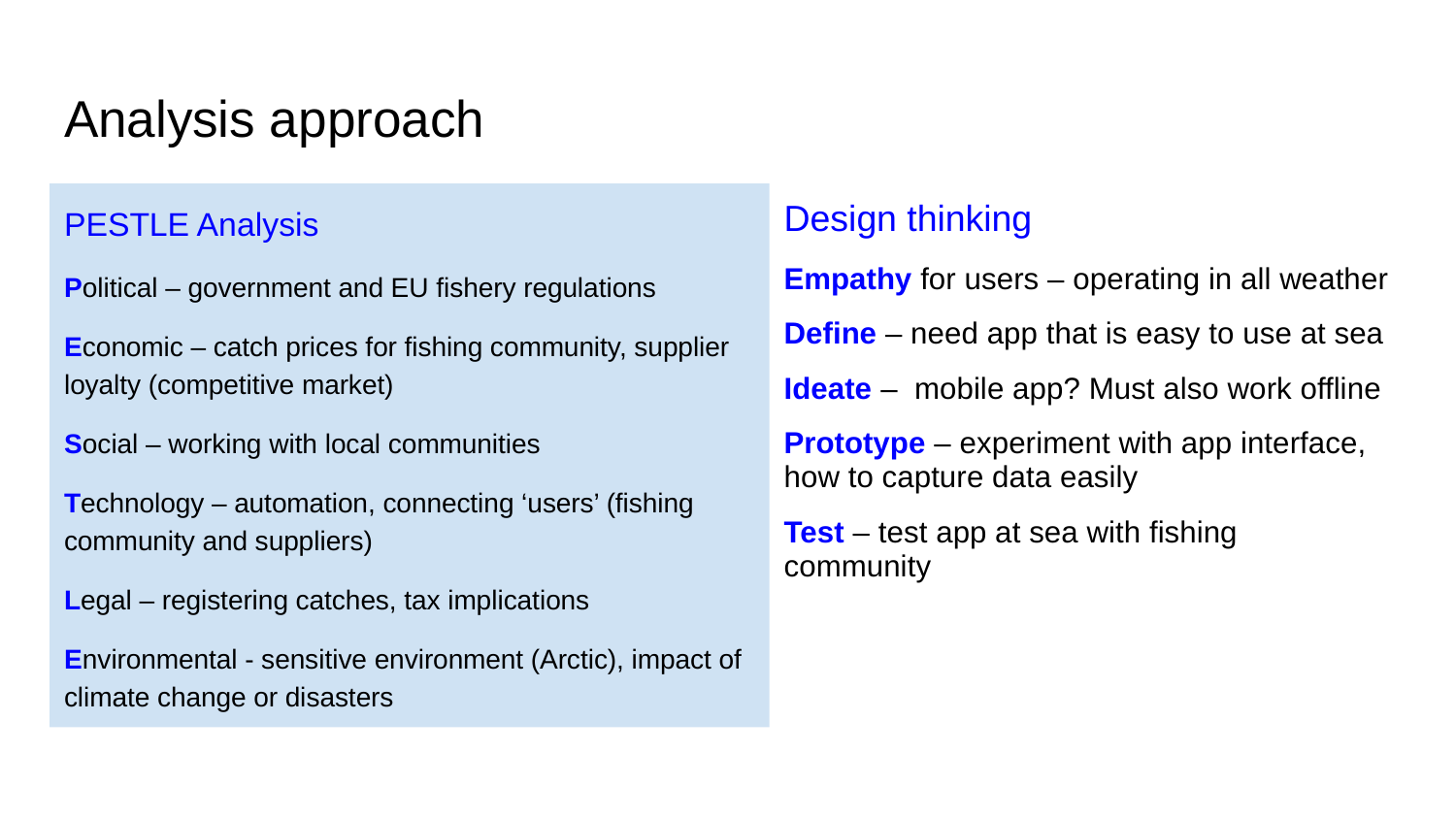

# Analysis approach
PESTLE Analysis
Political – government and EU fishery regulations
Economic – catch prices for fishing community, supplier loyalty (competitive market)
Social – working with local communities
Technology – automation, connecting ‘users’ (fishing community and suppliers)
Legal – registering catches, tax implications
Environmental - sensitive environment (Arctic), impact of climate change or disasters
Design thinking
Empathy for users – operating in all weather
Define – need app that is easy to use at sea
Ideate –  mobile app? Must also work offline
Prototype – experiment with app interface, how to capture data easily
Test – test app at sea with fishing community